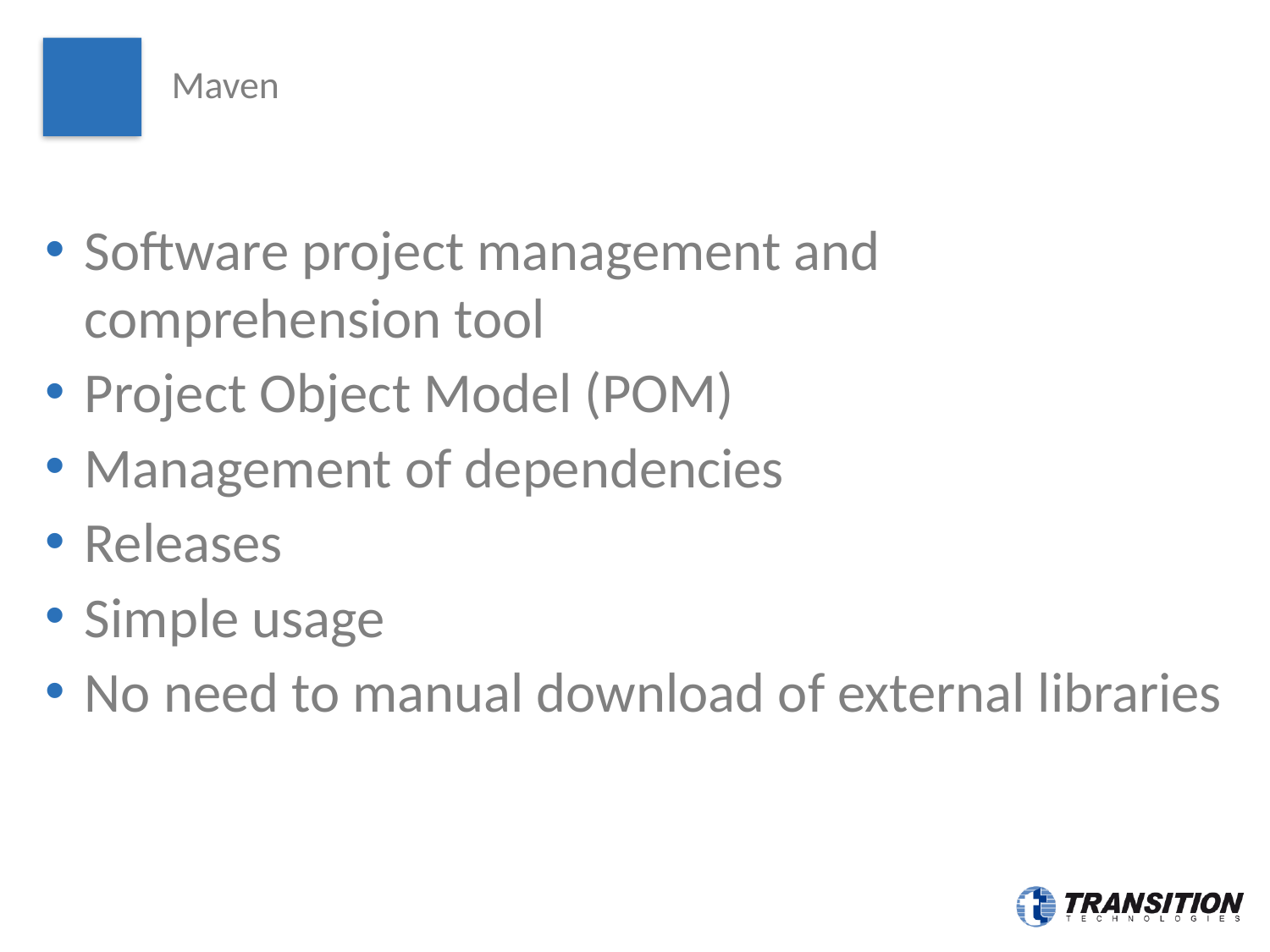

# Maven
Software project management and comprehension tool
Project Object Model (POM)
Management of dependencies
Releases
Simple usage
No need to manual download of external libraries